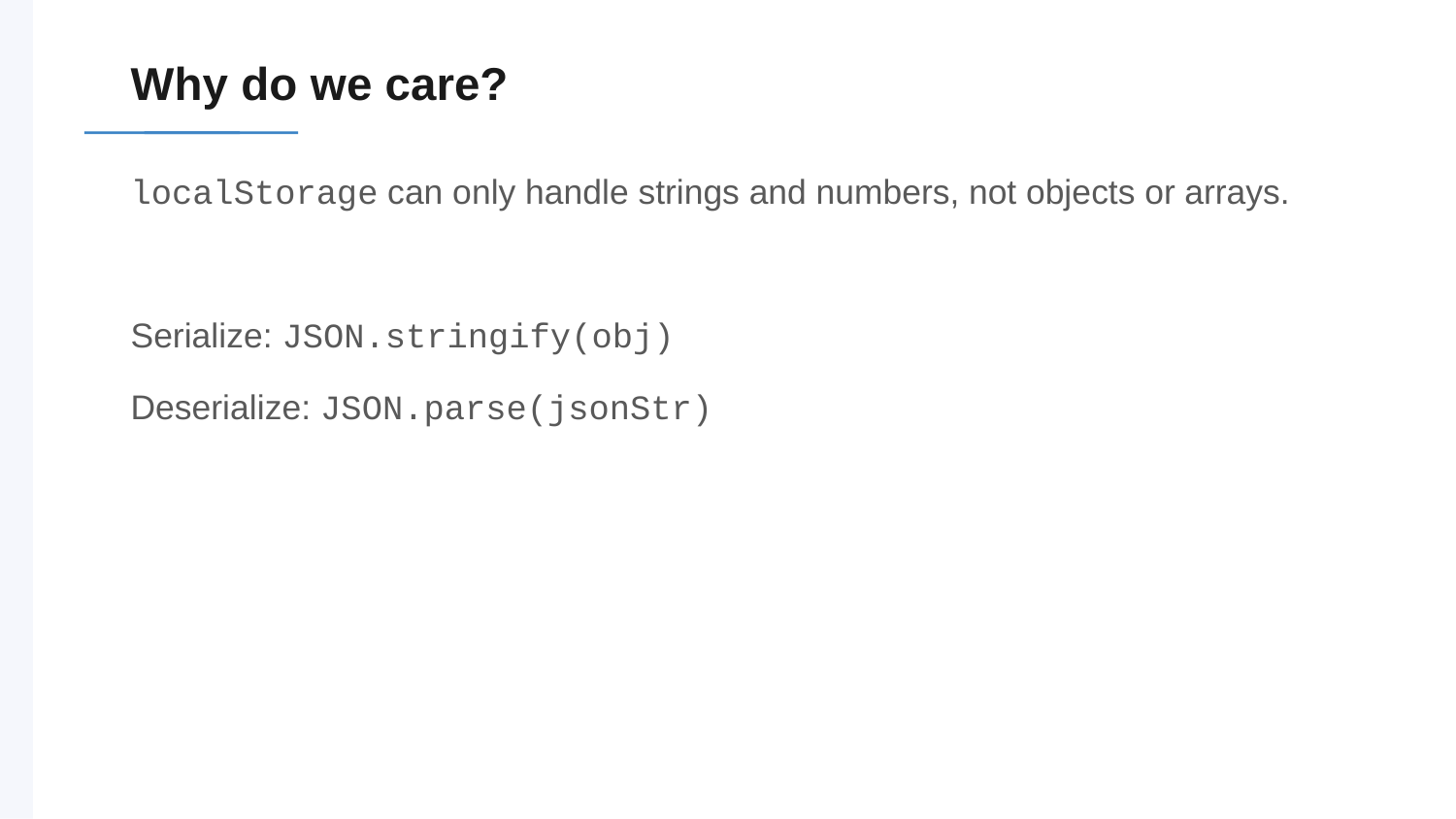

# Why do we care?
localStorage can only handle strings and numbers, not objects or arrays.

Serialize: JSON.stringify(obj)
Deserialize: JSON.parse(jsonStr)